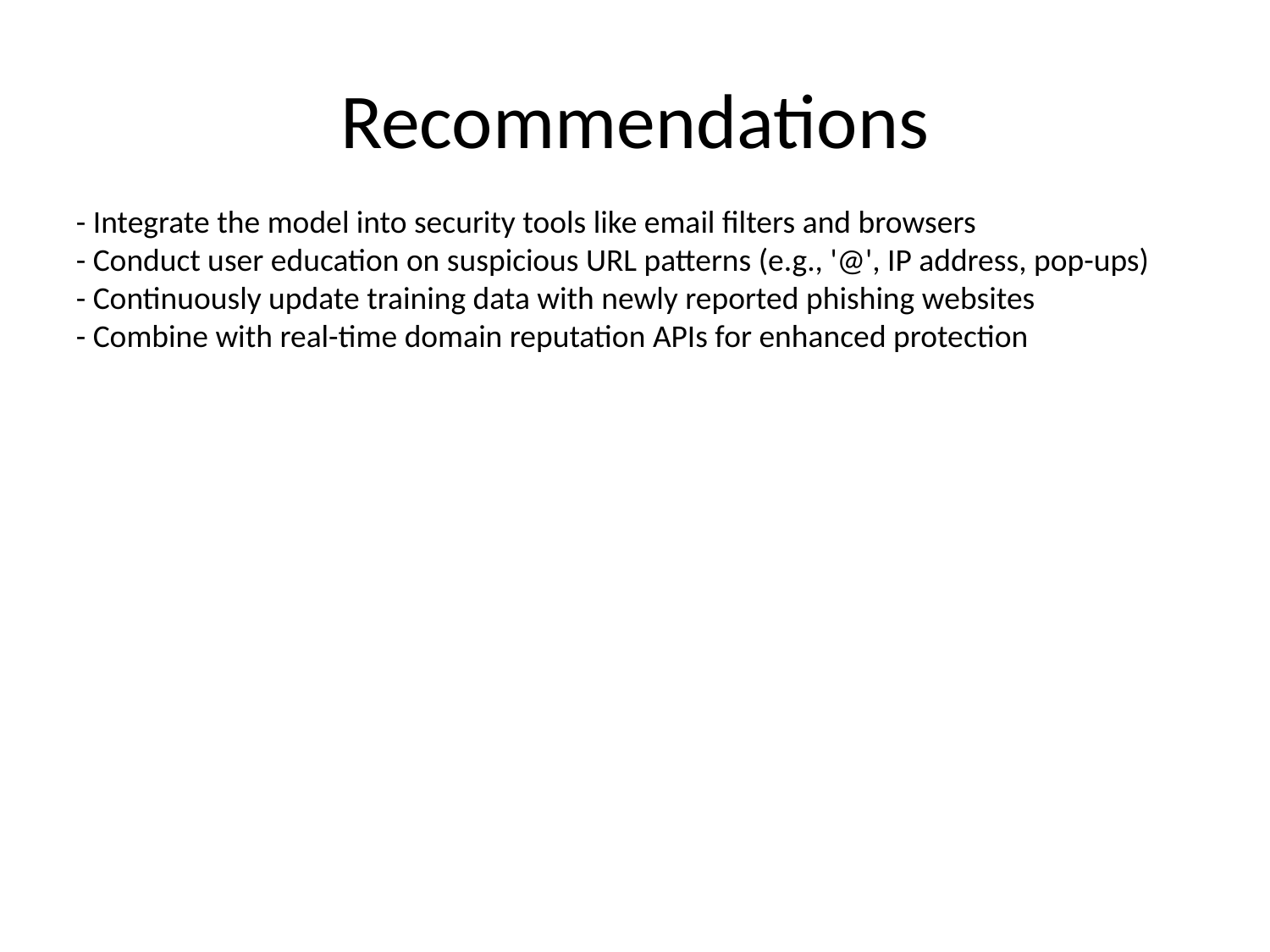

# Recommendations

- Integrate the model into security tools like email filters and browsers
- Conduct user education on suspicious URL patterns (e.g., '@', IP address, pop-ups)
- Continuously update training data with newly reported phishing websites
- Combine with real-time domain reputation APIs for enhanced protection